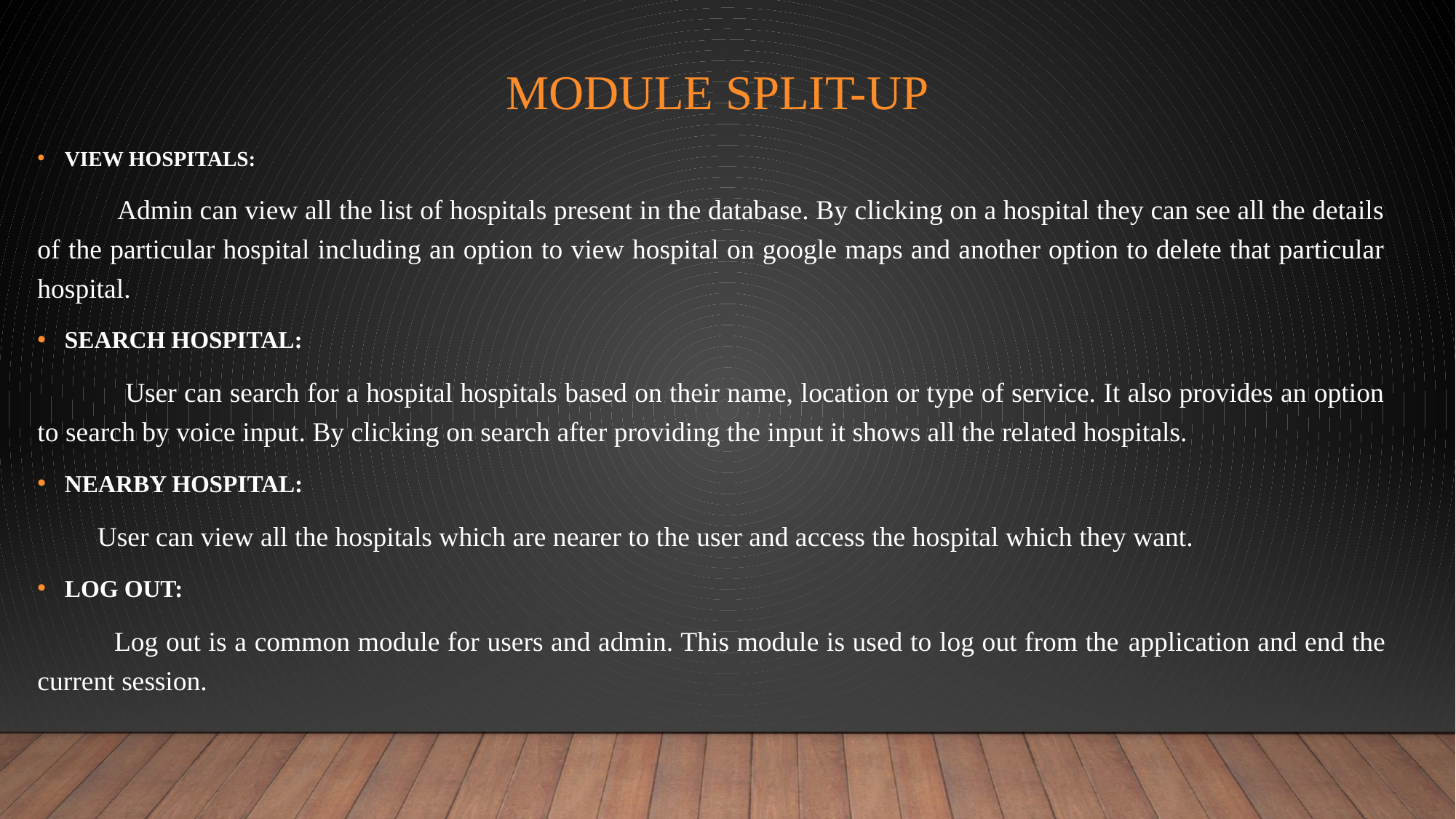

# Module Split-up
VIEW HOSPITALS:
             Admin can view all the list of hospitals present in the database. By clicking on a hospital they can see all the details of the particular hospital including an option to view hospital on google maps and another option to delete that particular hospital.
SEARCH HOSPITAL:
             User can search for a hospital hospitals based on their name, location or type of service. It also provides an option to search by voice input. By clicking on search after providing the input it shows all the related hospitals.
NEARBY HOSPITAL:
          User can view all the hospitals which are nearer to the user and access the hospital which they want.
LOG OUT:
           Log out is a common module for users and admin. This module is used to log out from the application and end the current session.